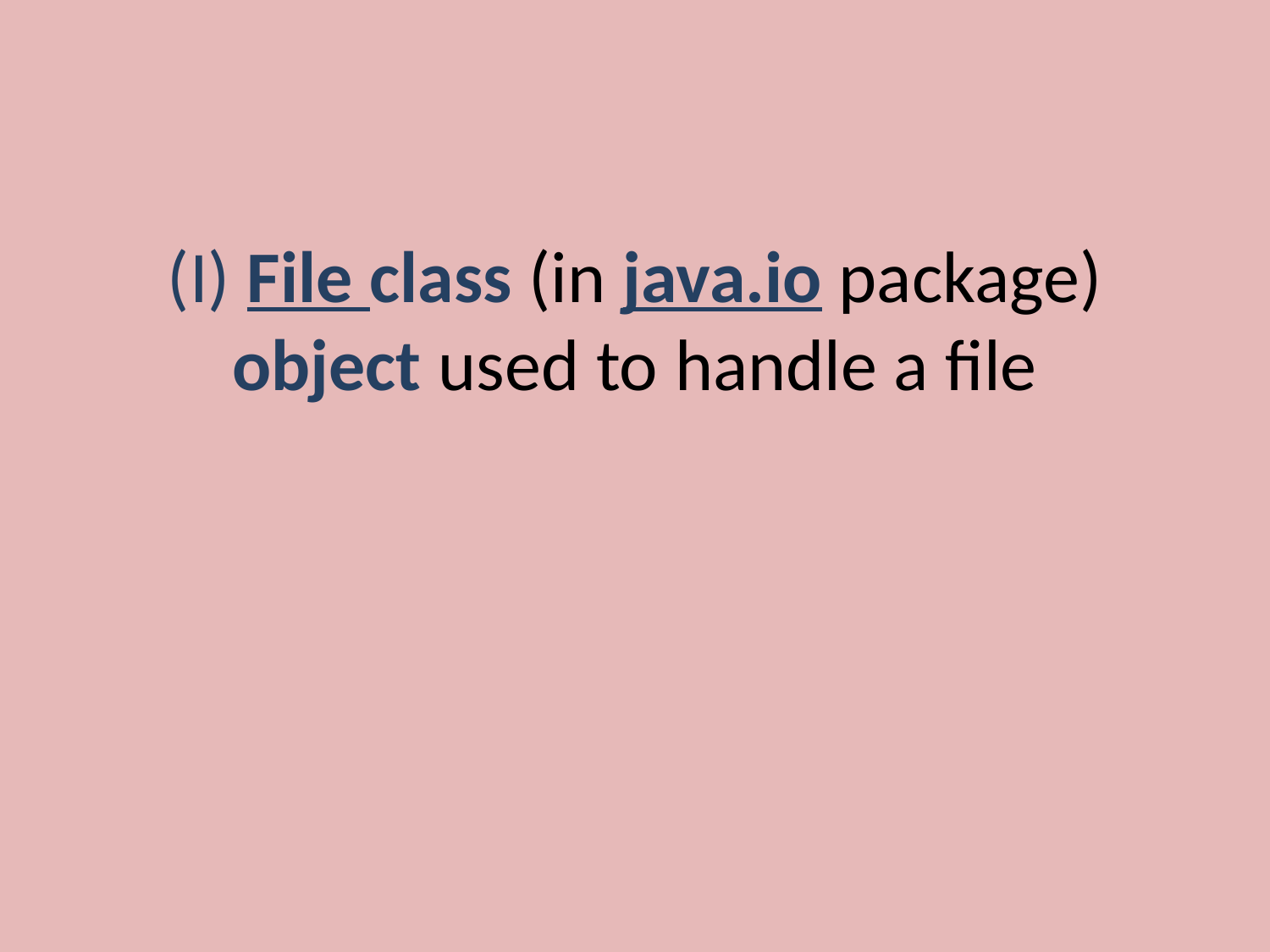

# (I) File class (in java.io package) object used to handle a file